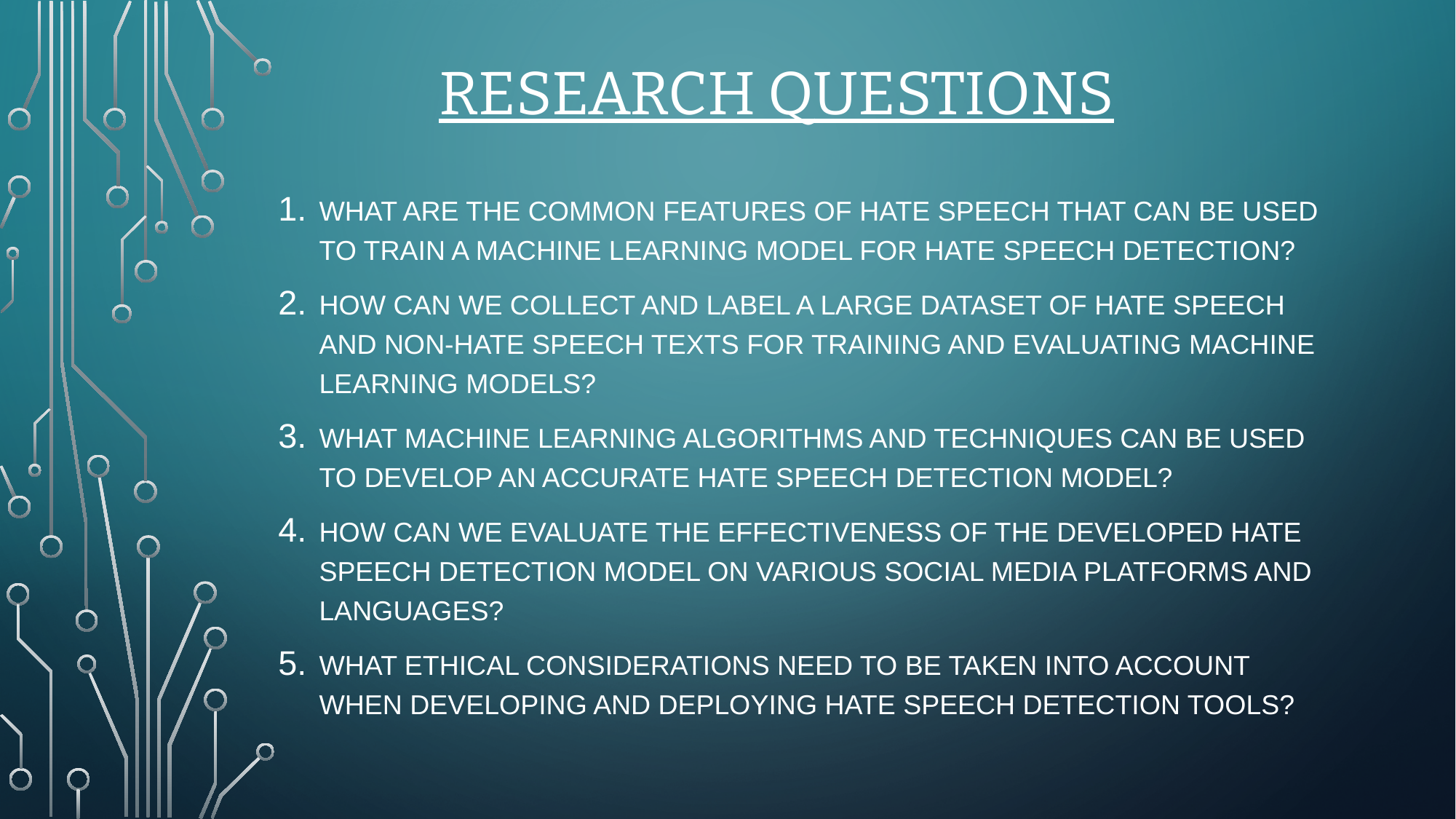

# Research questions
What are the common features of hate speech that can be used to train a machine learning model for hate speech detection?
How can we collect and label a large dataset of hate speech and non-hate speech texts for training and evaluating machine learning models?
What machine learning algorithms and techniques can be used to develop an accurate hate speech detection model?
How can we evaluate the effectiveness of the developed hate speech detection model on various social media platforms and languages?
What ethical considerations need to be taken into account when developing and deploying hate speech detection tools?